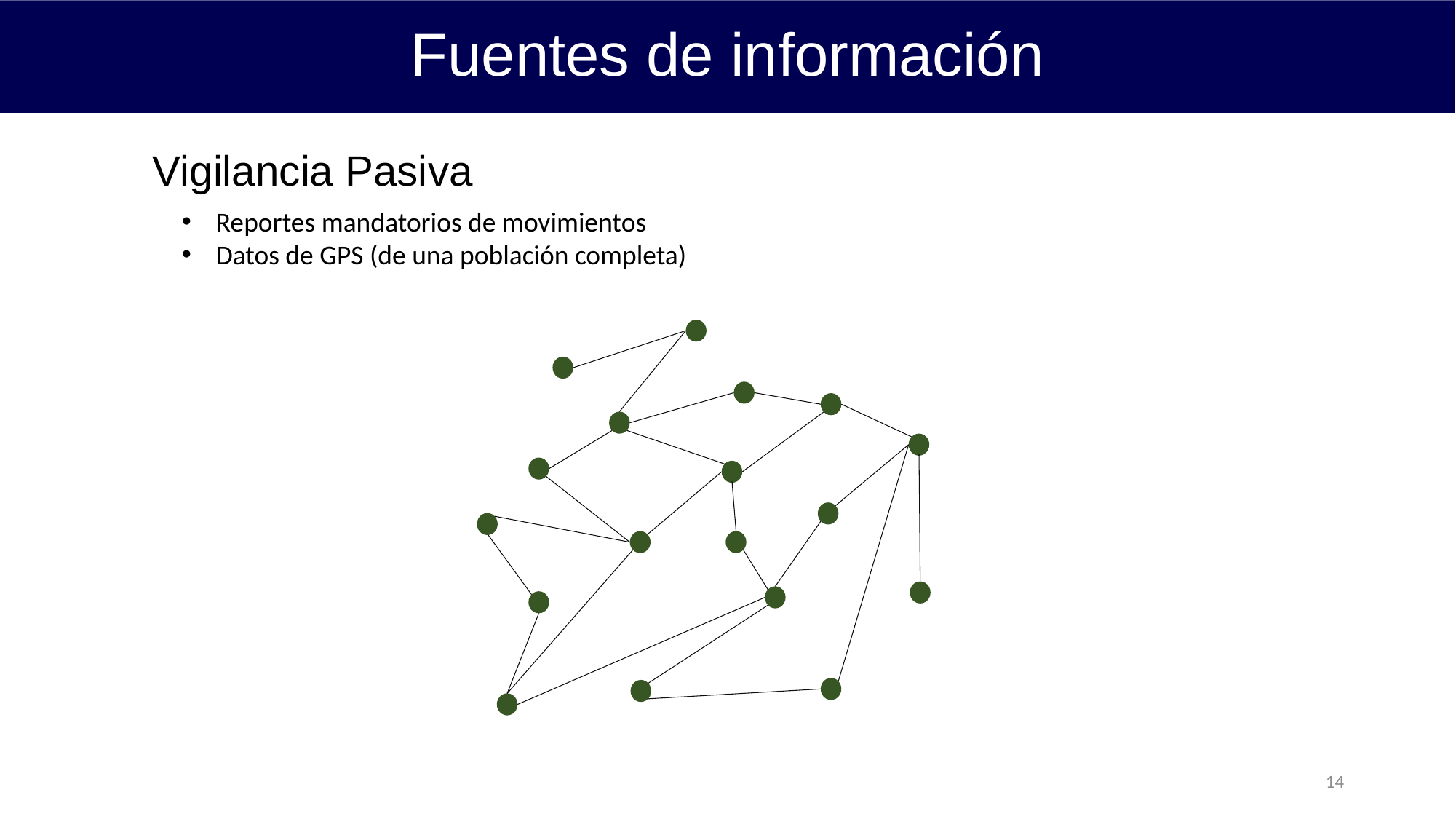

Fuentes de información
Vigilancia Pasiva
Reportes mandatorios de movimientos
Datos de GPS (de una población completa)

14